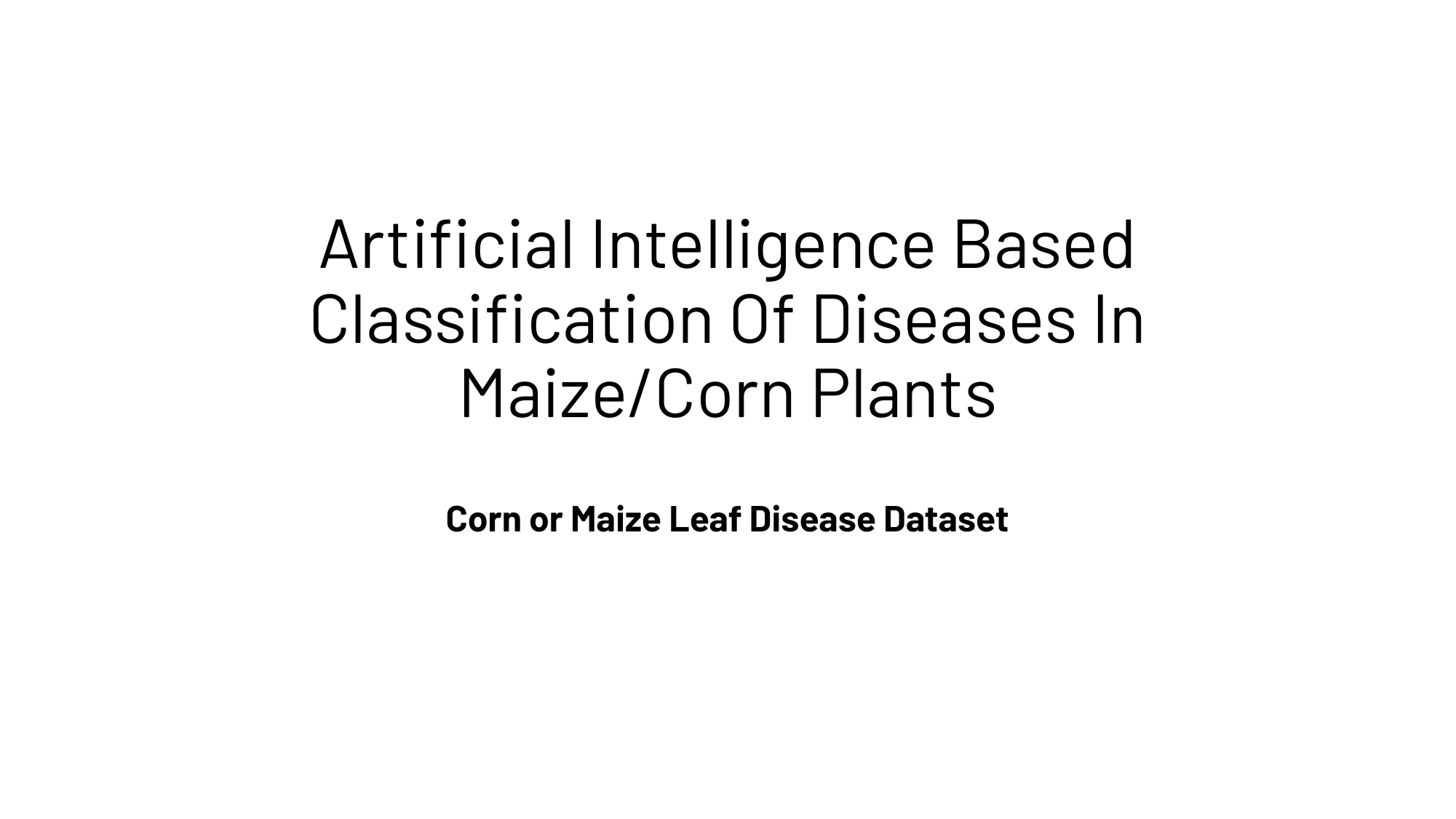

# Artificial Intelligence Based Classification Of Diseases In Maize/Corn Plants
Corn or Maize Leaf Disease Dataset